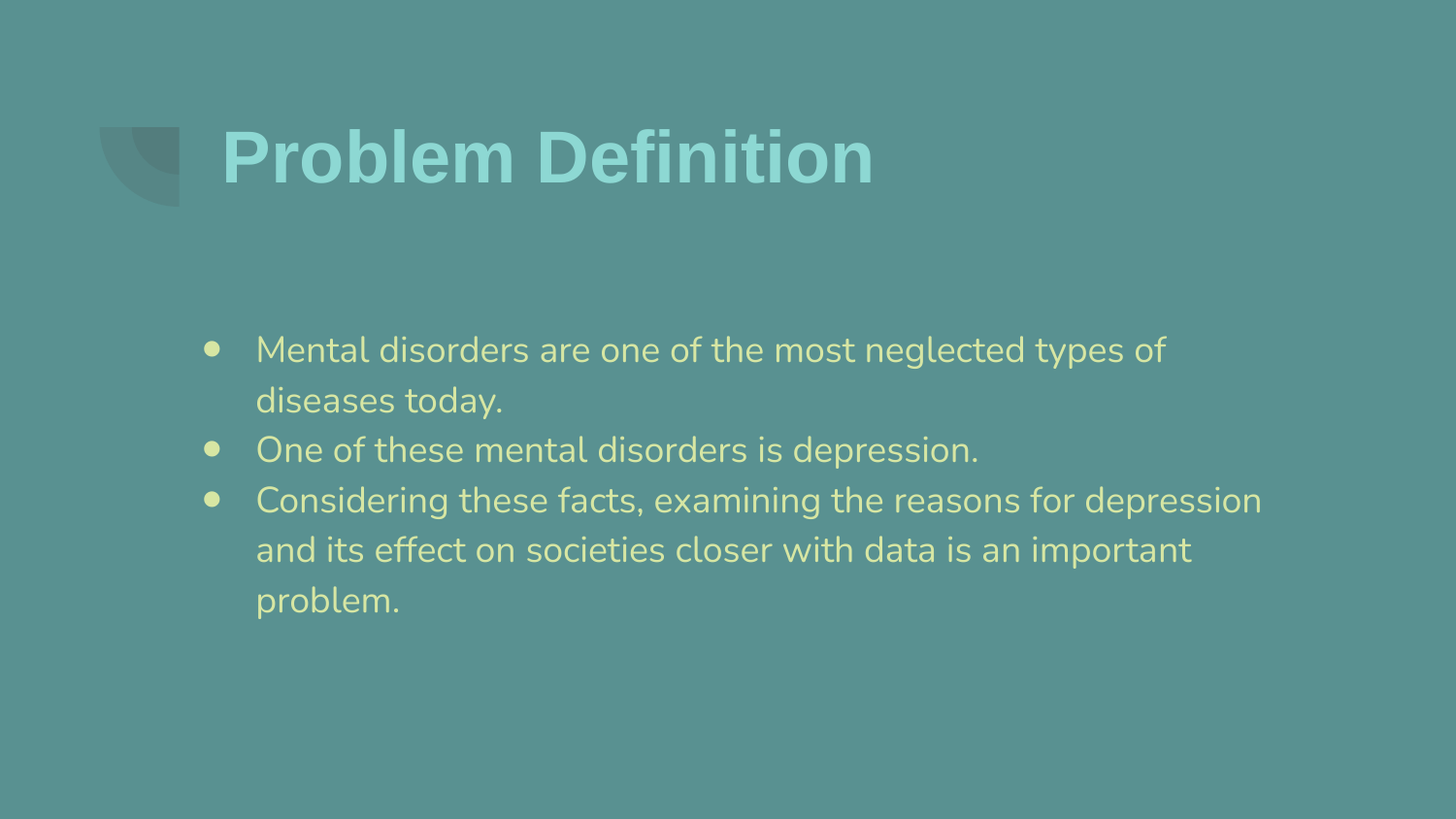

# Problem Definition
Mental disorders are one of the most neglected types of diseases today.
One of these mental disorders is depression.
Considering these facts, examining the reasons for depression and its effect on societies closer with data is an important problem.